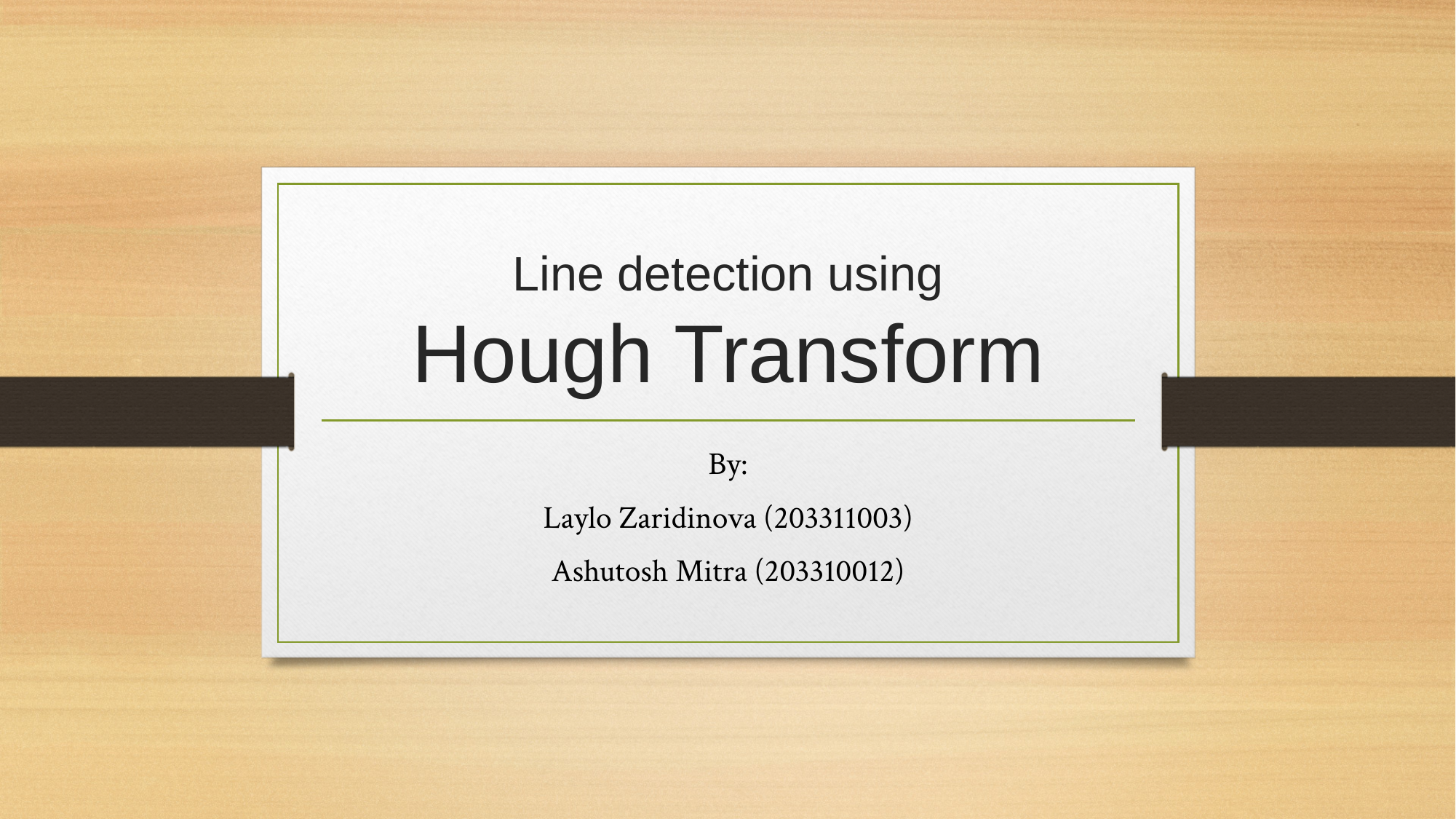

# Line detection using Hough Transform
By:
Laylo Zaridinova (203311003)
Ashutosh Mitra (203310012)